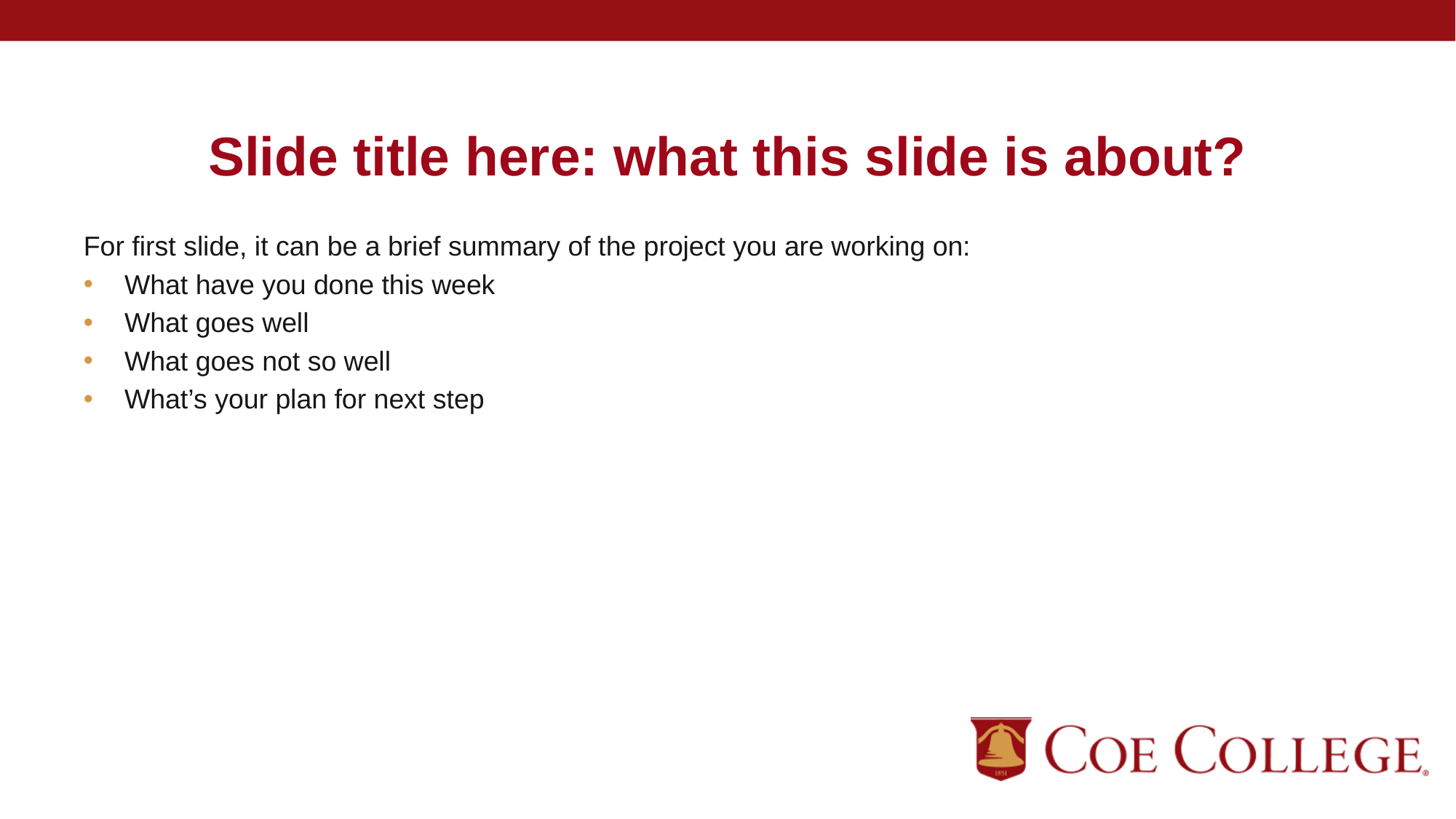

# Slide title here: what this slide is about?
For first slide, it can be a brief summary of the project you are working on:
What have you done this week
What goes well
What goes not so well
What’s your plan for next step